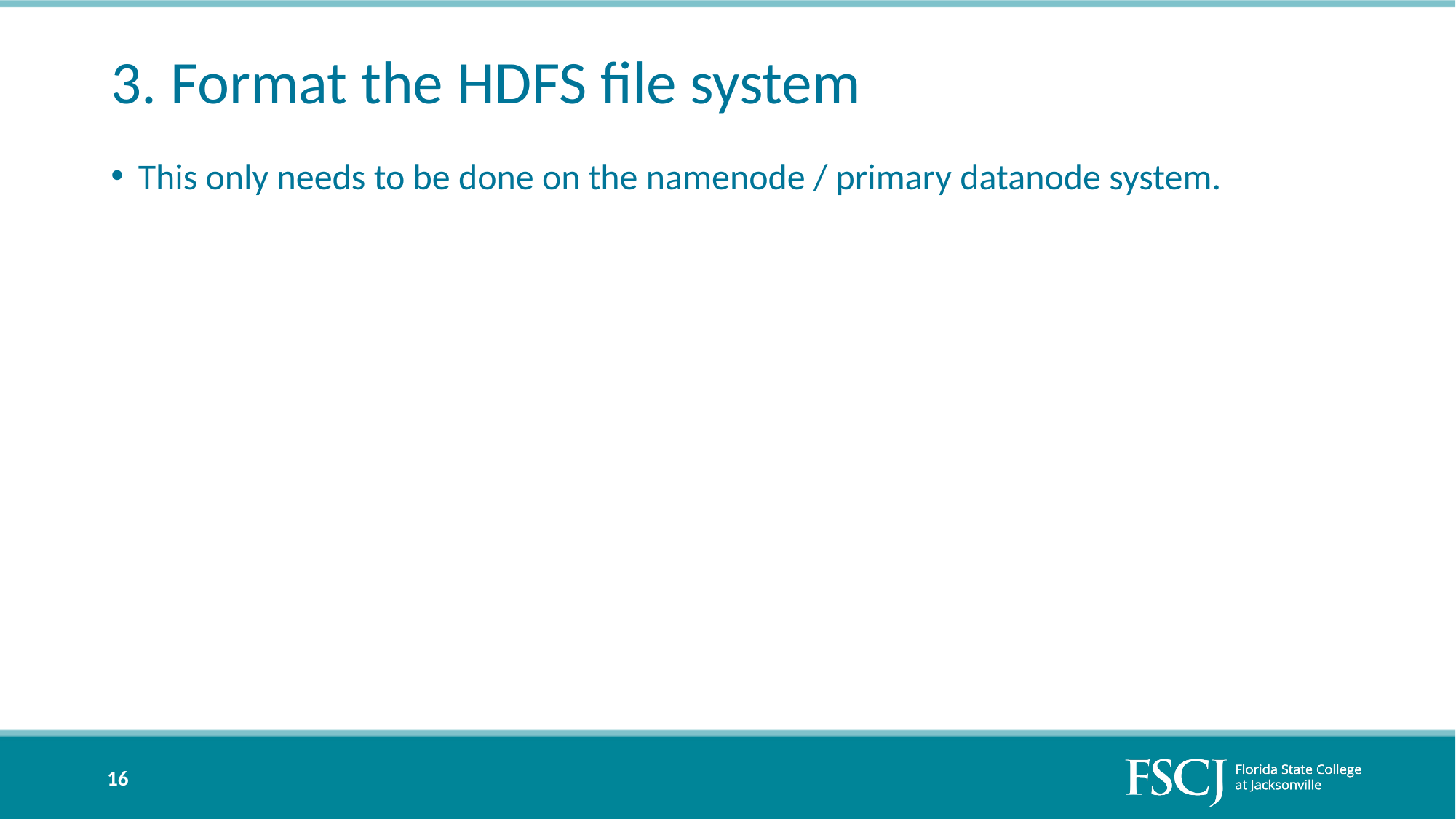

# 3. Format the HDFS file system
This only needs to be done on the namenode / primary datanode system.